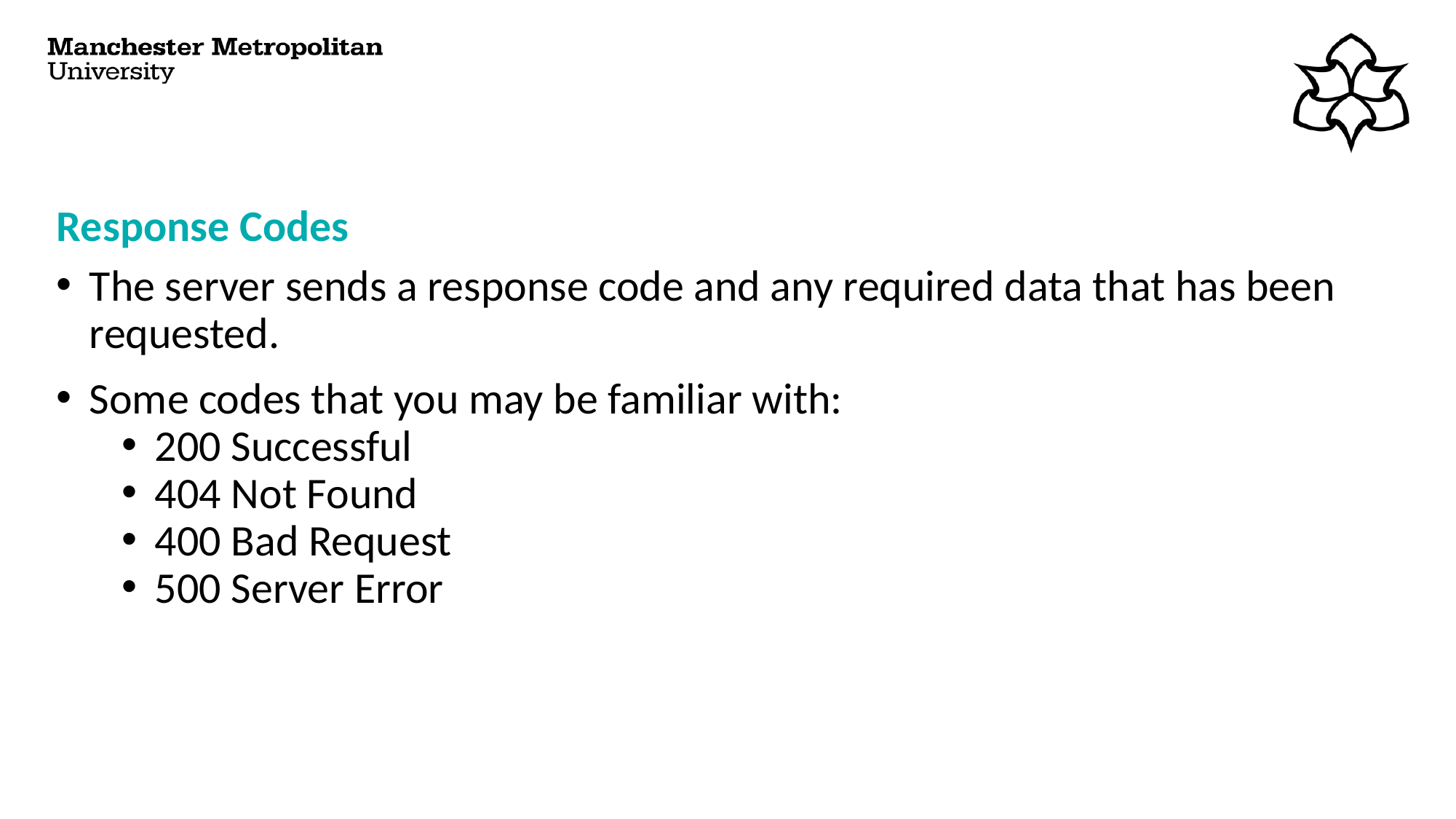

# Response Codes
The server sends a response code and any required data that has been requested.
Some codes that you may be familiar with:
200 Successful
404 Not Found
400 Bad Request
500 Server Error